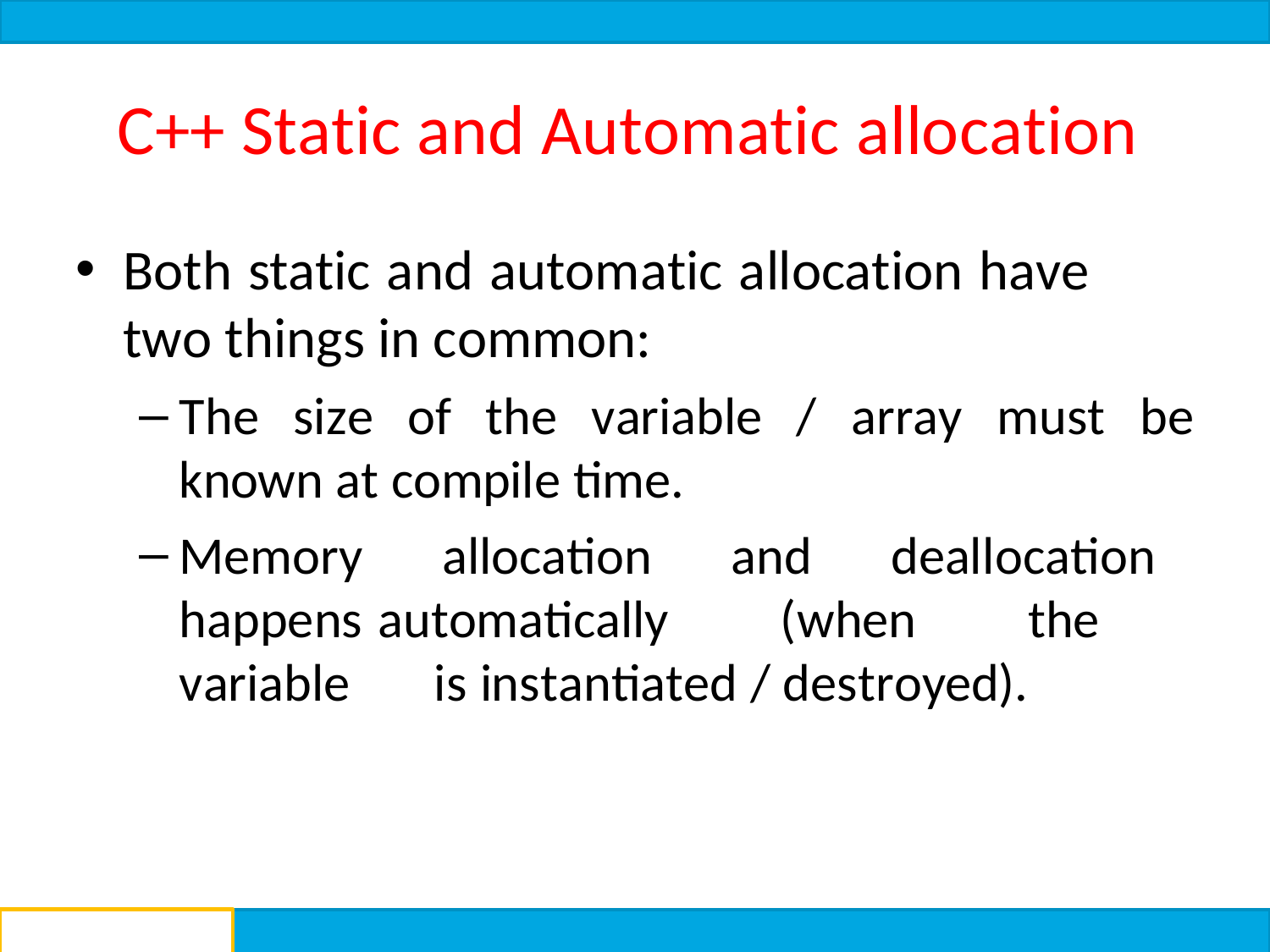

# C++ Static and Automatic allocation
Both static and automatic allocation have two things in common:
The size of the variable / array must be known at compile time.
Memory  allocation  and  deallocation  happens automatically       (when       the       variable       is instantiated / destroyed).